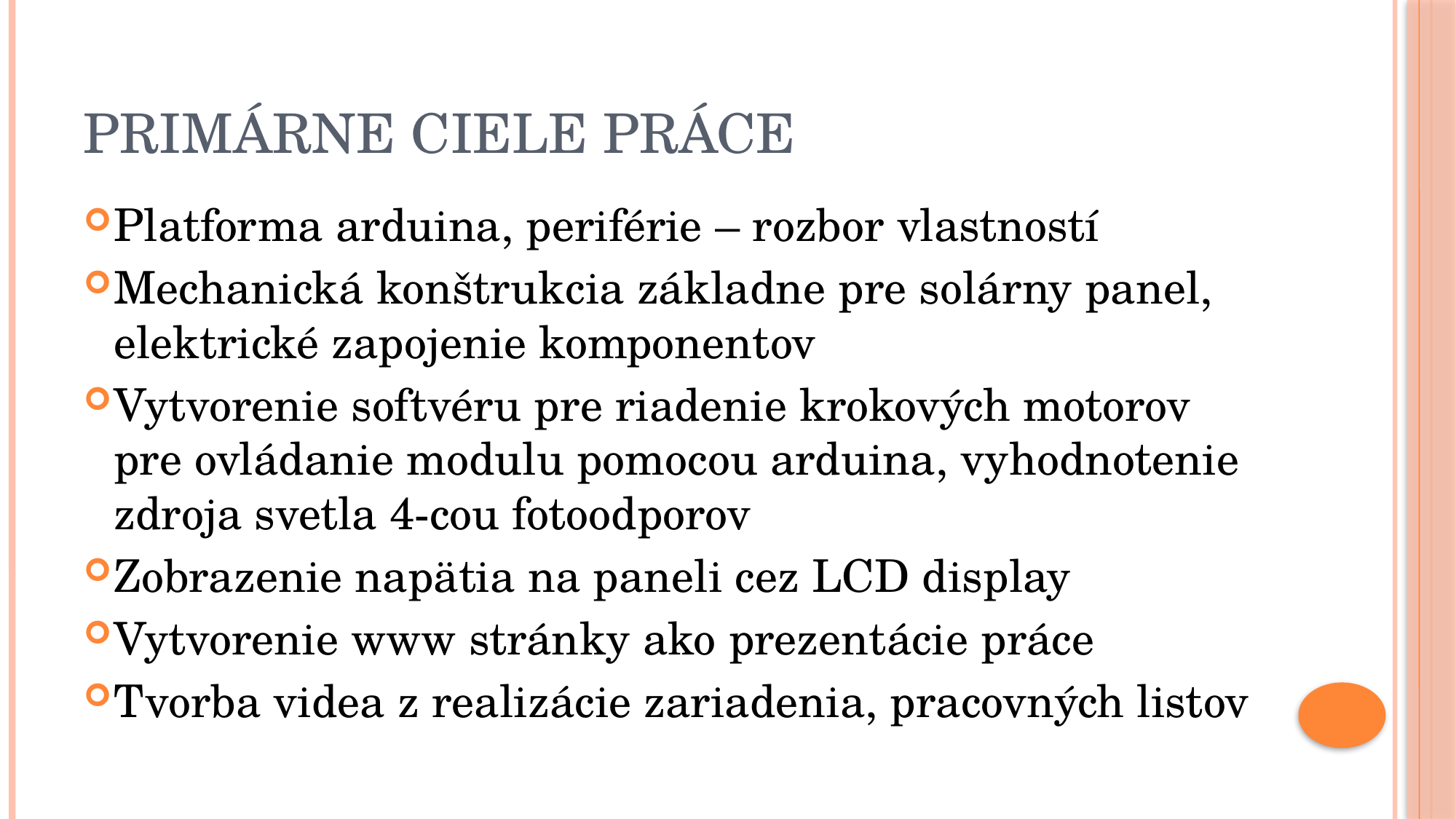

# Primárne ciele práce
Platforma arduina, periférie – rozbor vlastností
Mechanická konštrukcia základne pre solárny panel, elektrické zapojenie komponentov
Vytvorenie softvéru pre riadenie krokových motorov pre ovládanie modulu pomocou arduina, vyhodnotenie zdroja svetla 4-cou fotoodporov
Zobrazenie napätia na paneli cez LCD display
Vytvorenie www stránky ako prezentácie práce
Tvorba videa z realizácie zariadenia, pracovných listov